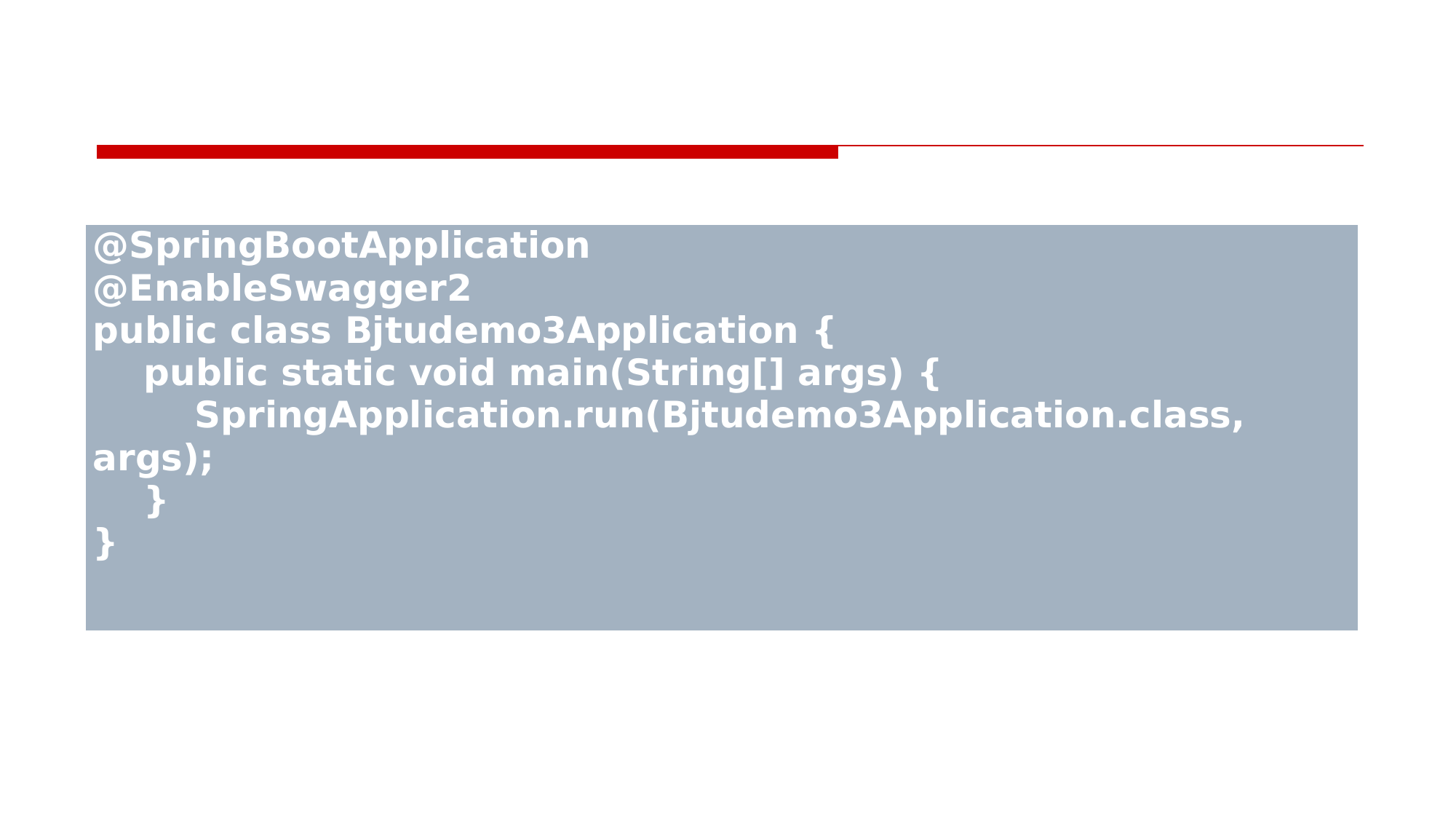

#
| @SpringBootApplication @EnableSwagger2 public class Bjtudemo3Application { public static void main(String[] args) { SpringApplication.run(Bjtudemo3Application.class, args); } } |
| --- |